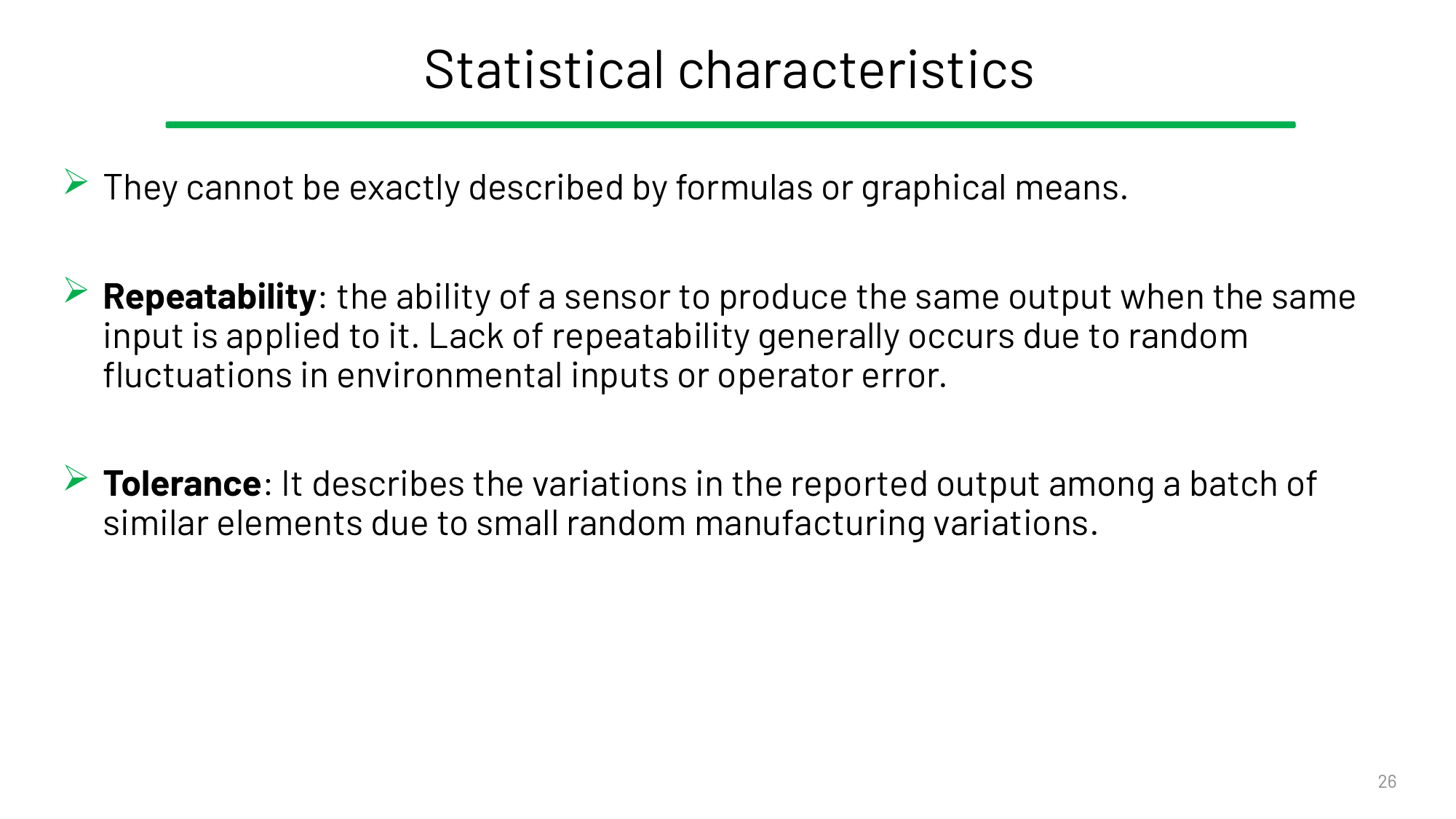

# Statistical characteristics
They cannot be exactly described by formulas or graphical means.

Repeatability: the ability of a sensor to produce the same output when the same input is applied to it. Lack of repeatability generally occurs due to random fluctuations in environmental inputs or operator error.

Tolerance: It describes the variations in the reported output among a batch of similar elements due to small random manufacturing variations.
26